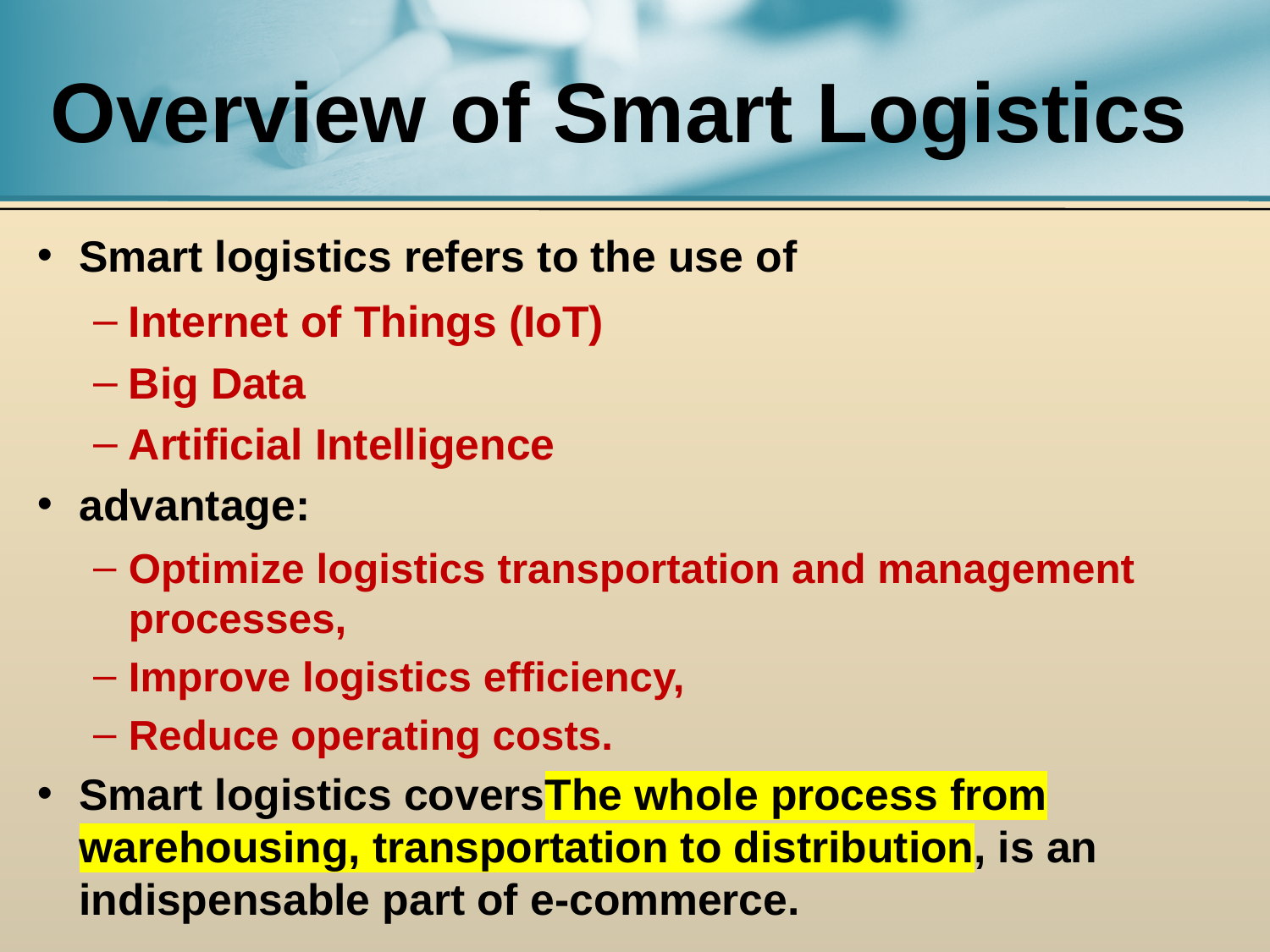

# Overview of Smart Logistics
Smart logistics refers to the use of
Internet of Things (IoT)
Big Data
Artificial Intelligence
advantage:
Optimize logistics transportation and management processes,
Improve logistics efficiency,
Reduce operating costs.
Smart logistics coversThe whole process from warehousing, transportation to distribution, is an indispensable part of e-commerce.